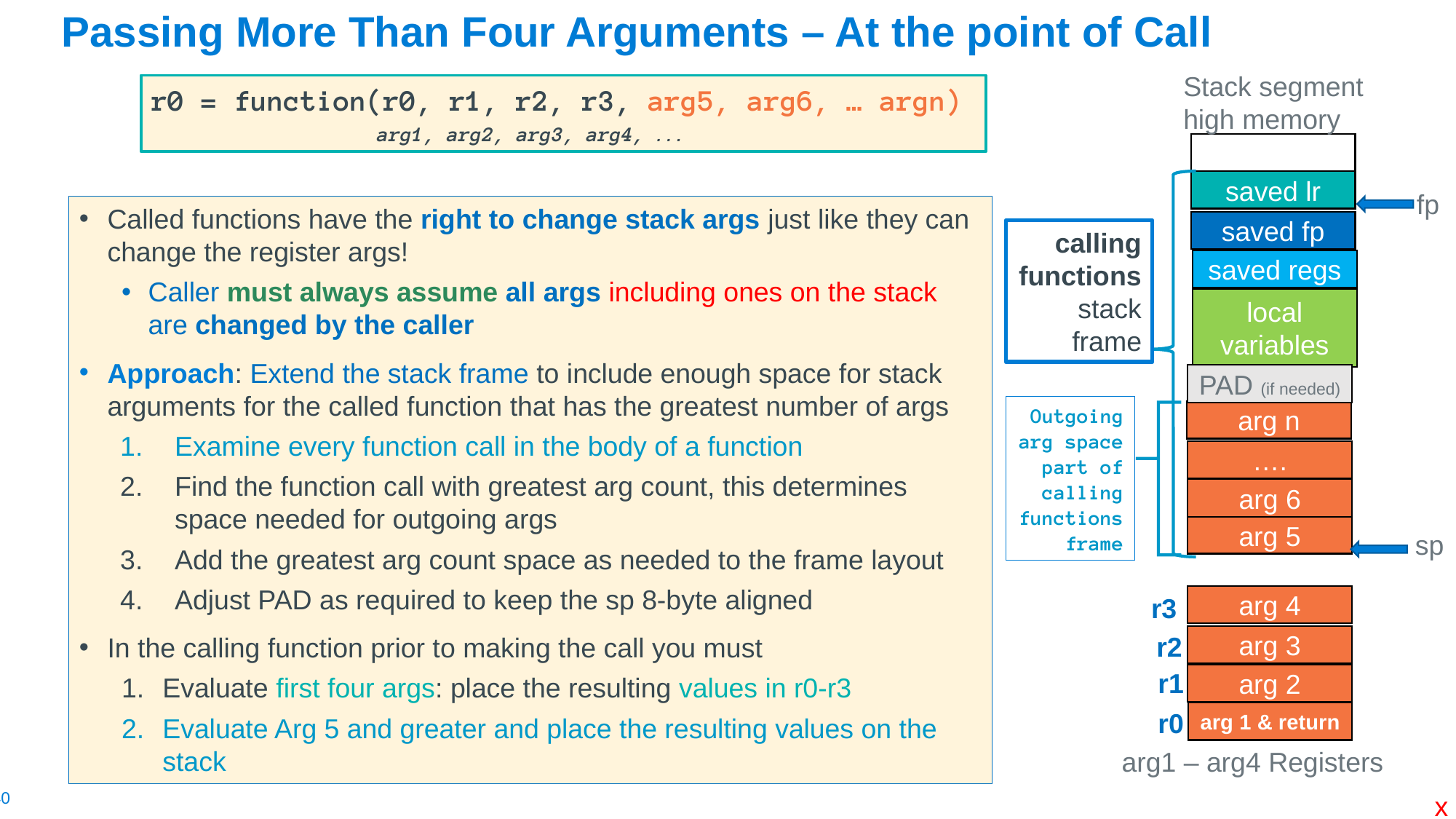

# Passing More Than Four Arguments – At the point of Call
Stack segment
high memory
r0 = function(r0, r1, r2, r3, arg5, arg6, … argn)
                 arg1, arg2, arg3, arg4, ...

calling functions stack frame
saved lr
fp
Called functions have the right to change stack args just like they can change the register args!
Caller must always assume all args including ones on the stack are changed by the caller
Approach: Extend the stack frame to include enough space for stack arguments for the called function that has the greatest number of args
Examine every function call in the body of a function
Find the function call with greatest arg count, this determines space needed for outgoing args
Add the greatest arg count space as needed to the frame layout
Adjust PAD as required to keep the sp 8-byte aligned
In the calling function prior to making the call you must
Evaluate first four args: place the resulting values in r0-r3
Evaluate Arg 5 and greater and place the resulting values on the stack

saved fp
saved regs
local
variables
PAD (if needed)
Outgoing arg space part of calling functions frame

arg n
….
arg 6
arg 5
sp

r3
arg 4
r2
arg 3
r1
arg 2
r0
arg 1 & return
arg1 – arg4 Registers
x